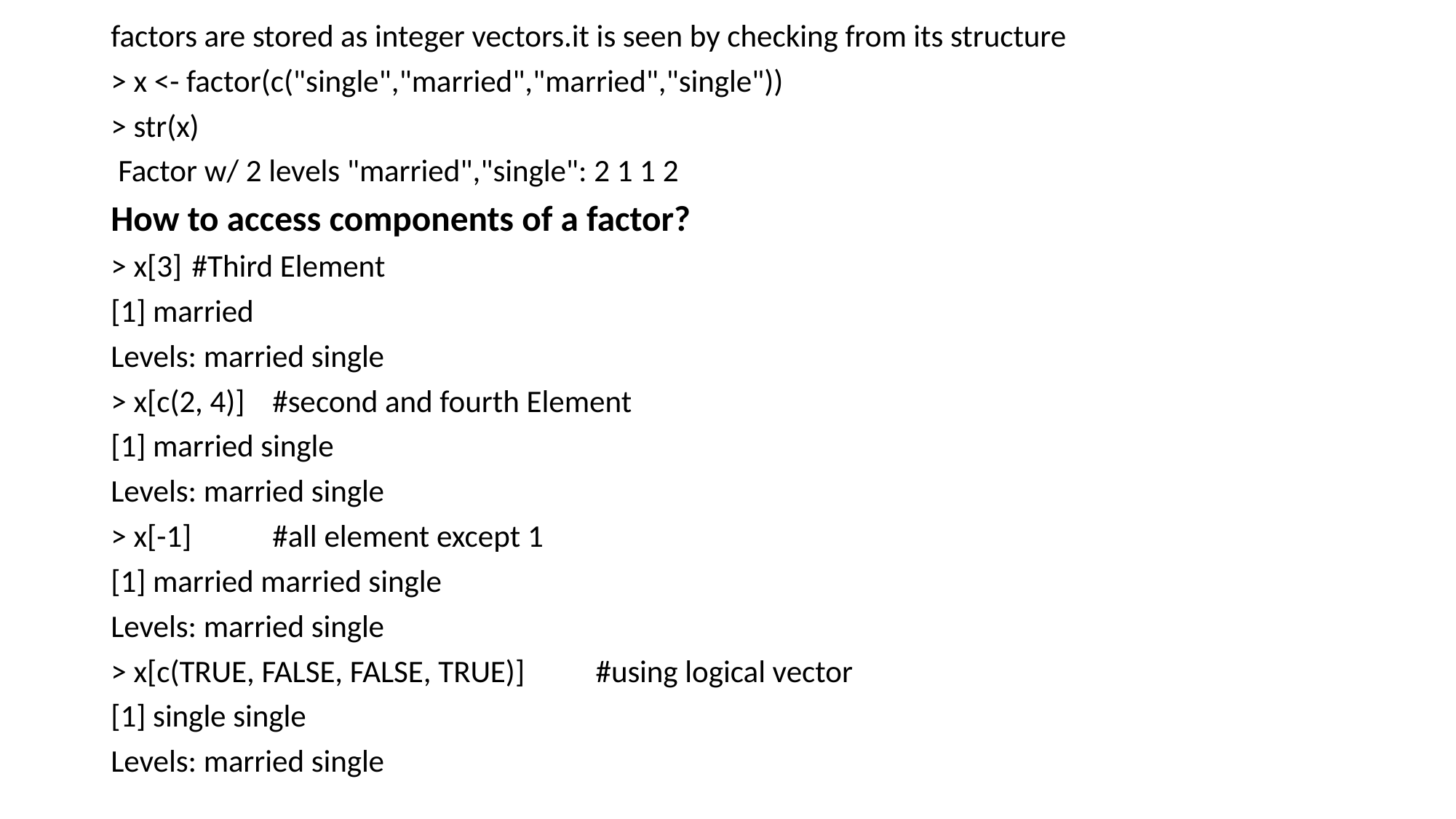

factors are stored as integer vectors.it is seen by checking from its structure
> x <- factor(c("single","married","married","single"))
> str(x)
 Factor w/ 2 levels "married","single": 2 1 1 2
How to access components of a factor?
> x[3]			#Third Element
[1] married
Levels: married single
> x[c(2, 4)]		#second and fourth Element
[1] married single
Levels: married single
> x[-1]			#all element except 1
[1] married married single
Levels: married single
> x[c(TRUE, FALSE, FALSE, TRUE)] 		#using logical vector
[1] single single
Levels: married single